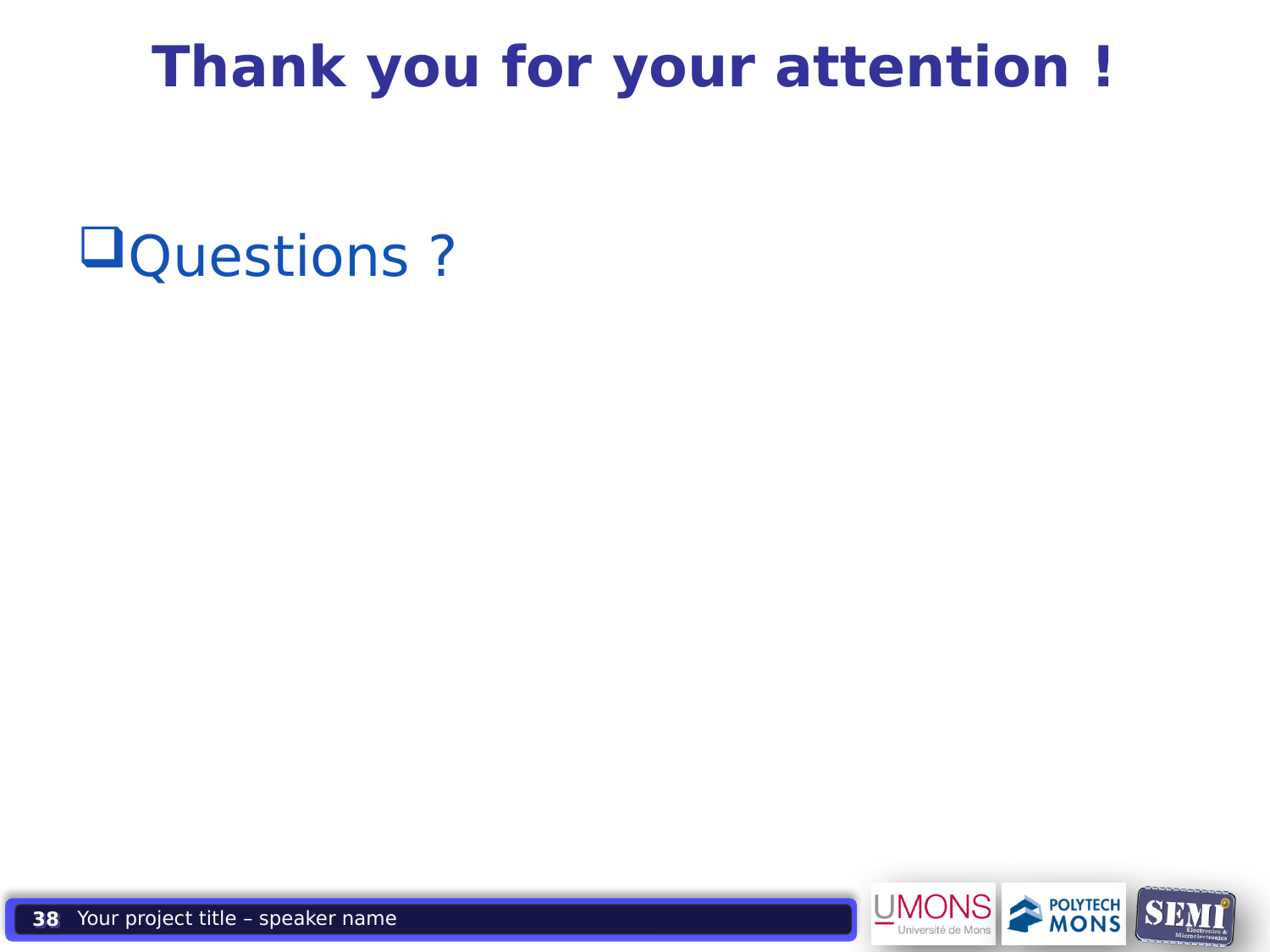

1009-05 Systèmes à Microprocesseur 1. Structure ordinateur
# Thank you for your attention !
Questions ?
38